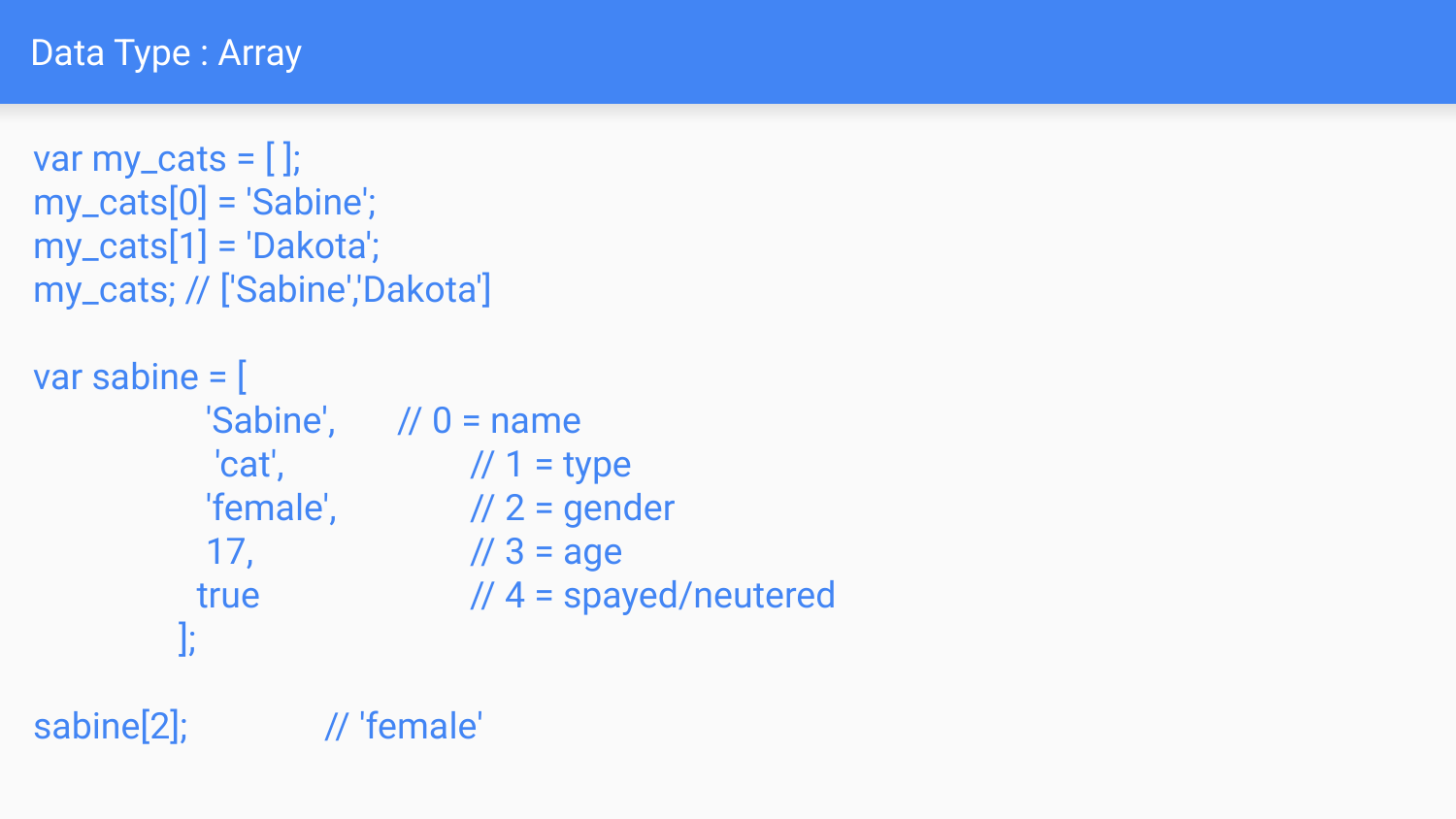

# Data Type : Array
var my_cats = [ ];
my_cats[0] = 'Sabine';
my_cats[1] = 'Dakota';
my_cats; // ['Sabine','Dakota']

var sabine = [
   'Sabine', 	// 0 = name
    'cat', 		// 1 = type
   'female', 	// 2 = gender
   17, 		// 3 = age
  true 		// 4 = spayed/neutered
];

sabine[2]; 	// 'female'